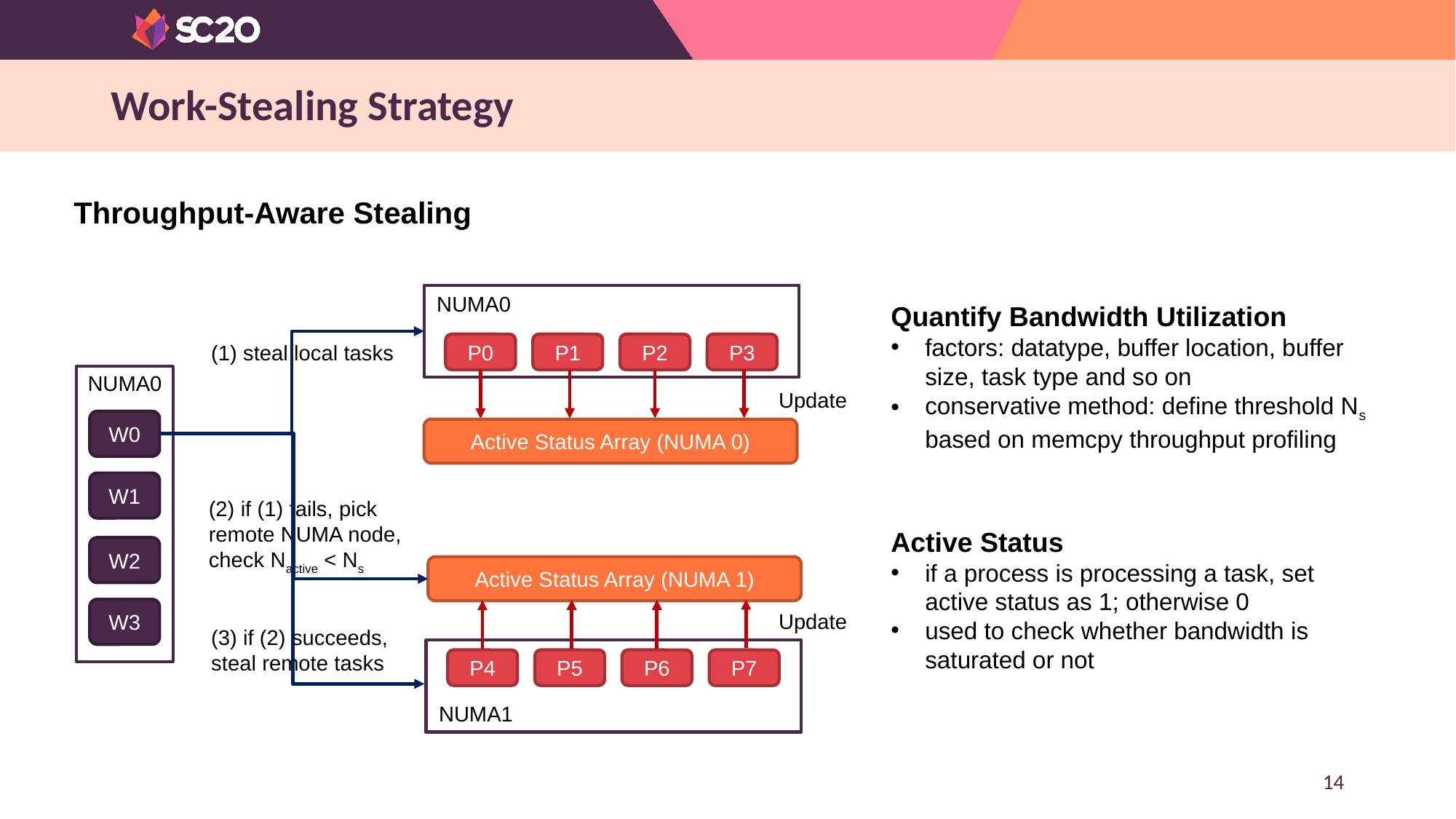

# Work-Stealing Strategy
Throughput-Aware Stealing

NUMA0
P0
P1
P2
P3
Update
Active Status Array (NUMA 0)
(1) steal local tasks
NUMA0

W0
W1
W2
W3
(2) if (1) fails, pick remote NUMA node, check Nactive < Ns
Active Status Array (NUMA 1)
Update

P4
P5
P6
P7
NUMA1
(3) if (2) succeeds, steal remote tasks
Quantify Bandwidth Utilization
factors: datatype, buffer location, buffer size, task type and so on
conservative method: define threshold Ns based on memcpy throughput profiling
Active Status
if a process is processing a task, set active status as 1; otherwise 0
used to check whether bandwidth is saturated or not
14